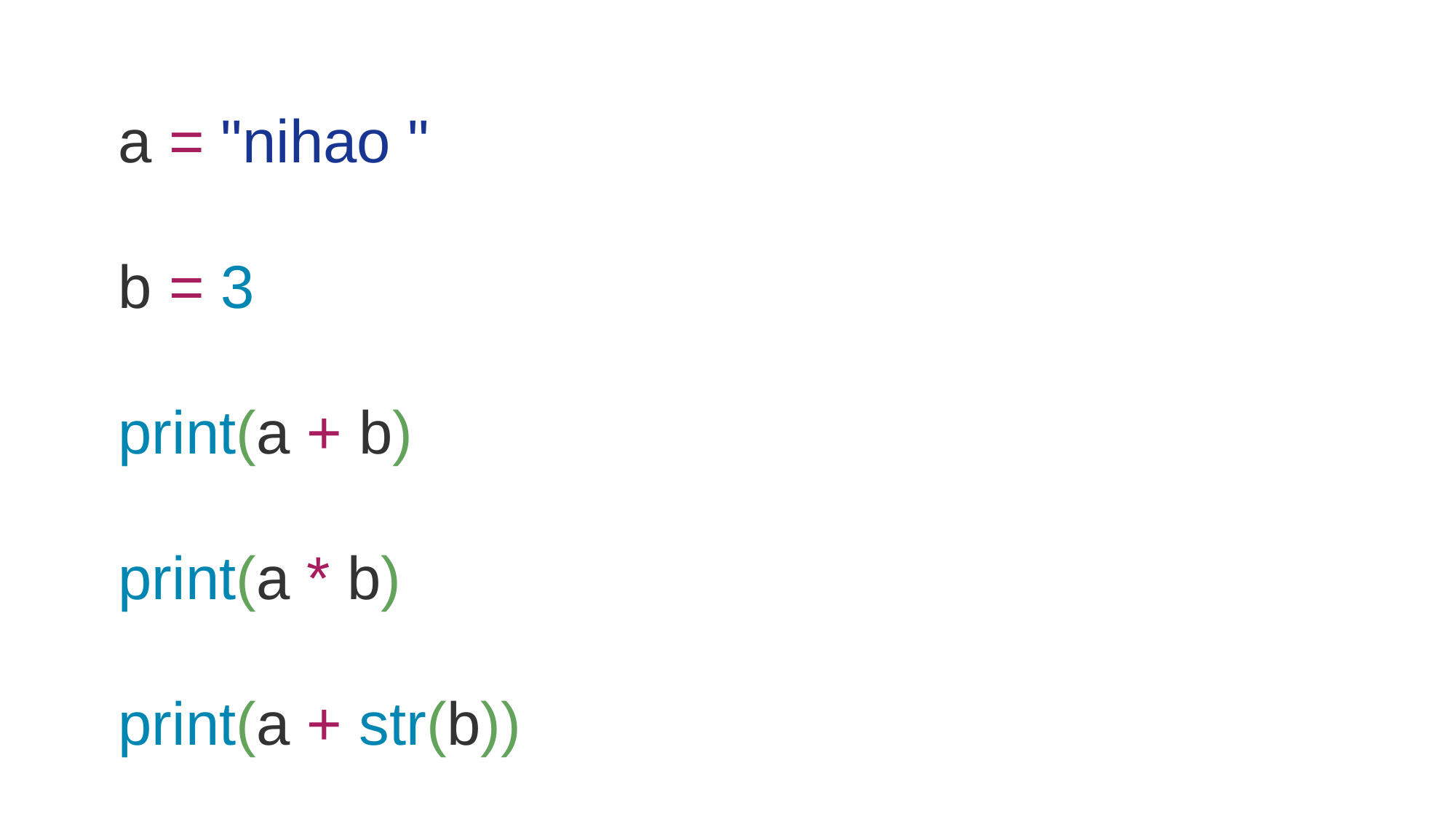

a = "nihao "
b = 3
print(a + b)
print(a * b)
print(a + str(b))